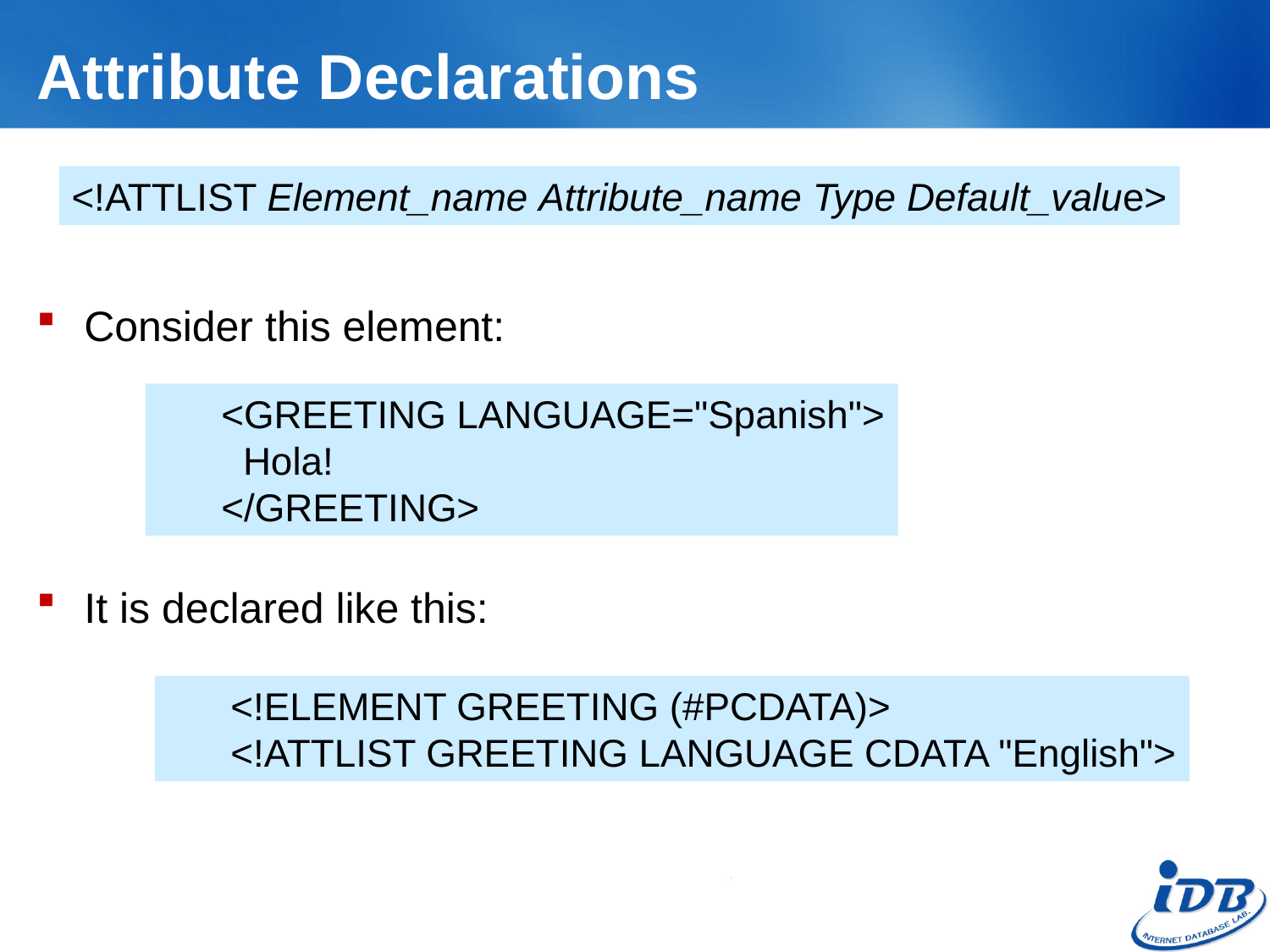

# Attribute Declarations

Consider this element:

It is declared like this:

<!ATTLIST Element_name Attribute_name Type Default_value>
<GREETING LANGUAGE="Spanish">
  Hola!
</GREETING>
<!ELEMENT GREETING (#PCDATA)>
<!ATTLIST GREETING LANGUAGE CDATA "English">